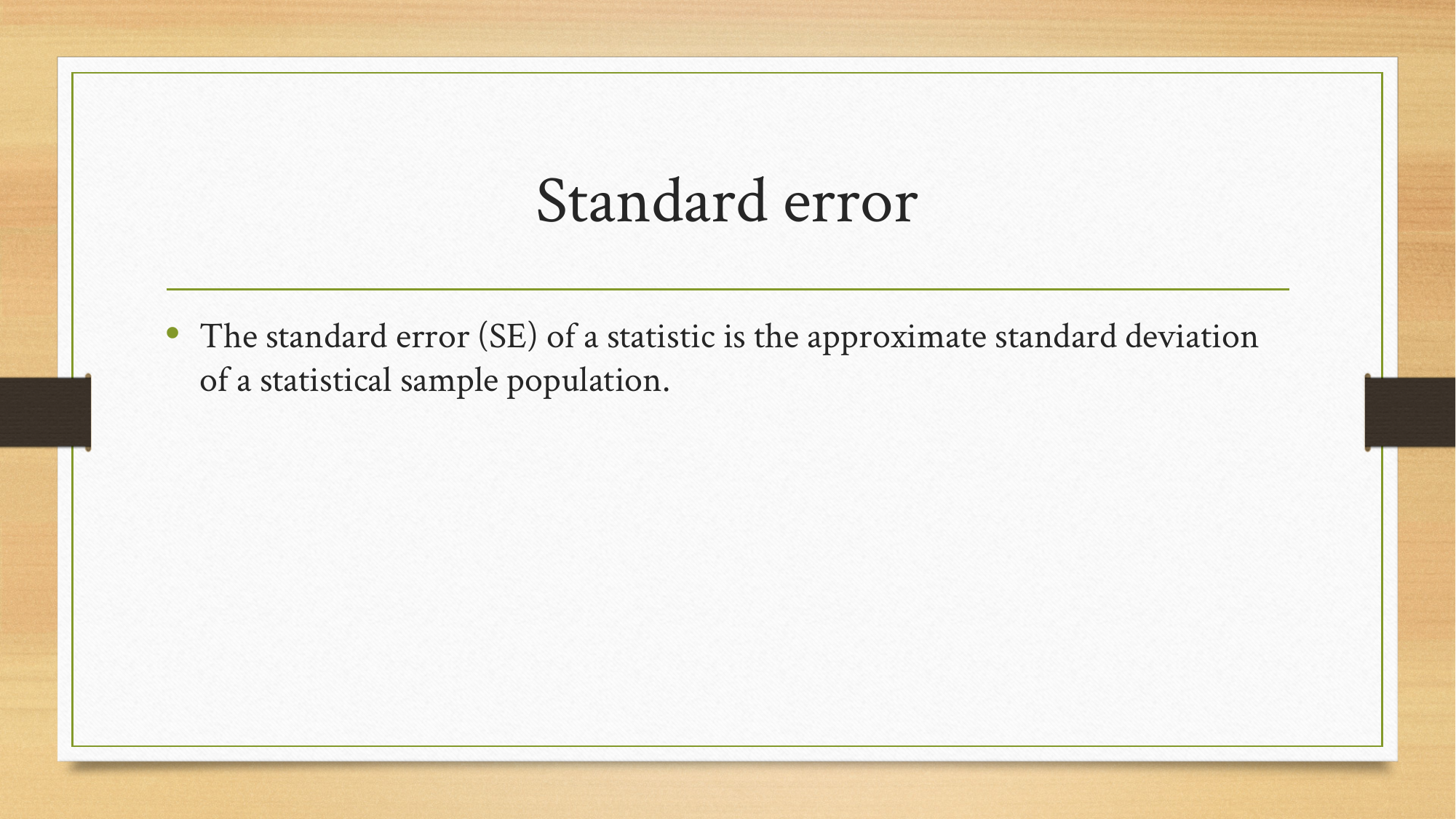

# Standard error
The standard error (SE) of a statistic is the approximate standard deviation of a statistical sample population.